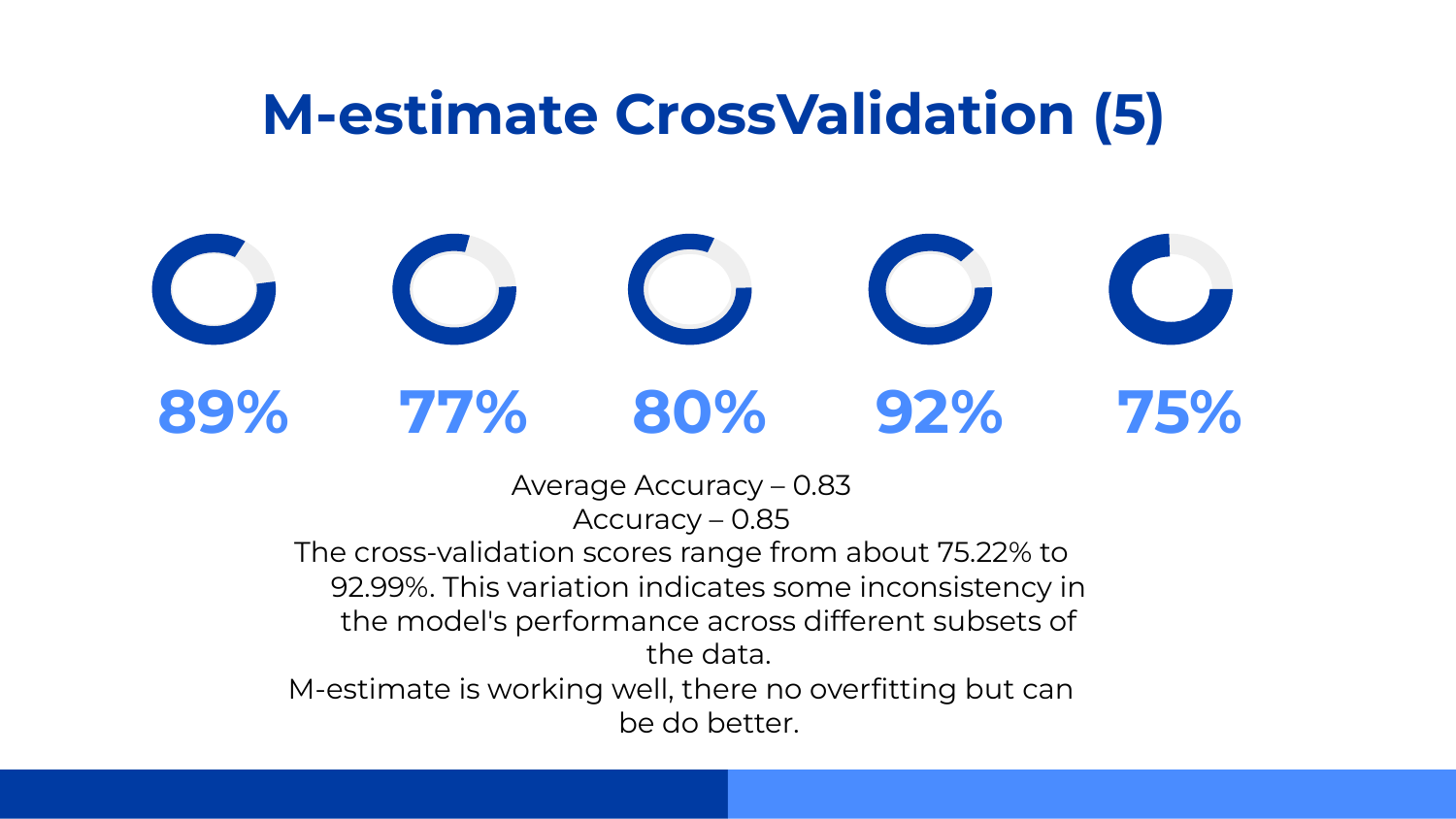

M-estimate CrossValidation (5)

# 89%
77%
80%
92%
75%
Average Accuracy – 0.83
Accuracy – 0.85
The cross-validation scores range from about 75.22% to 92.99%. This variation indicates some inconsistency in the model's performance across different subsets of the data.
M-estimate is working well, there no overfitting but can be do better.